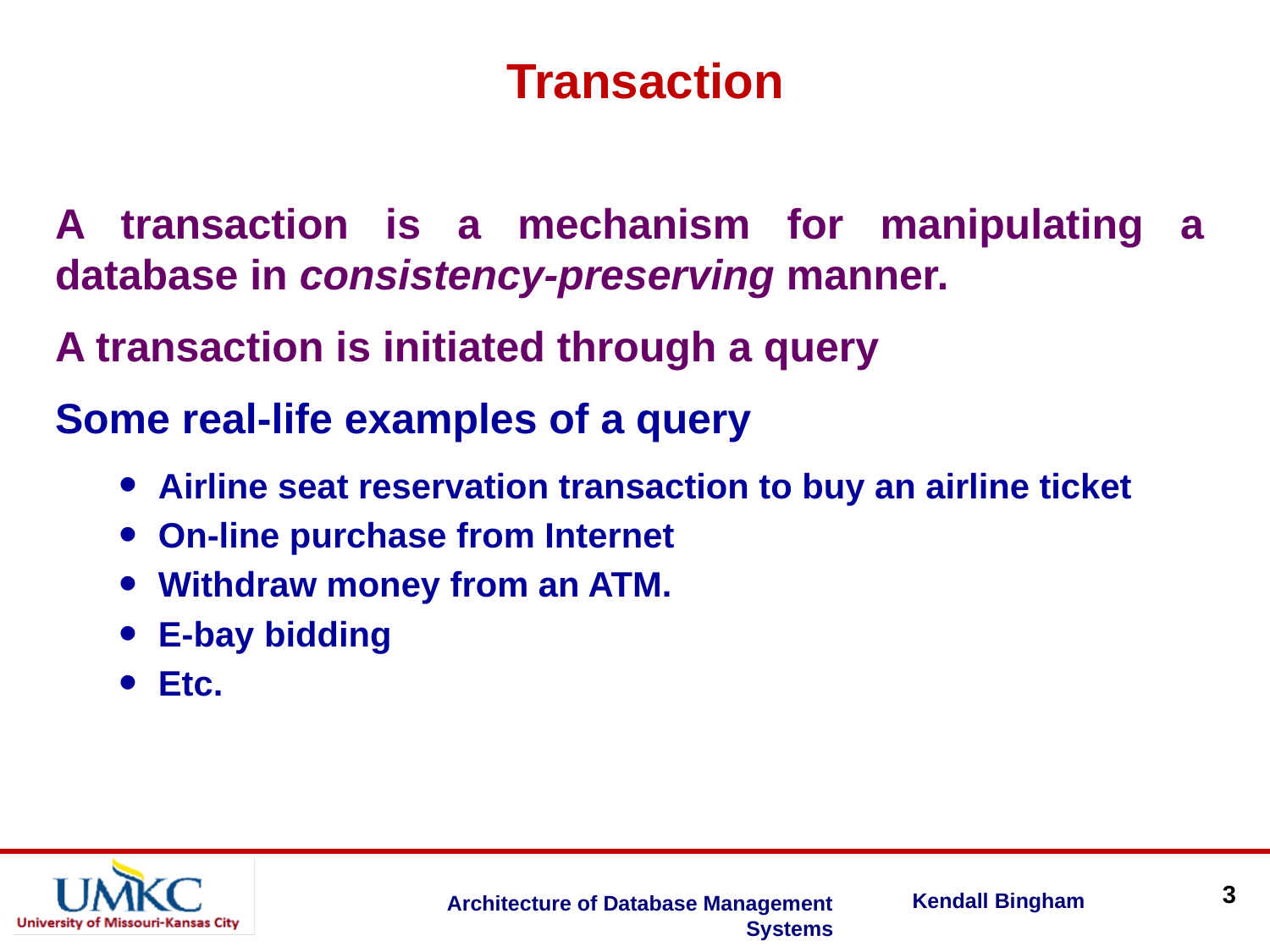

Transaction
A transaction is a mechanism for manipulating a database in consistency-preserving manner.
A transaction is initiated through a query
Some real-life examples of a query
Airline seat reservation transaction to buy an airline ticket
On-line purchase from Internet
Withdraw money from an ATM.
E-bay bidding
Etc.
3